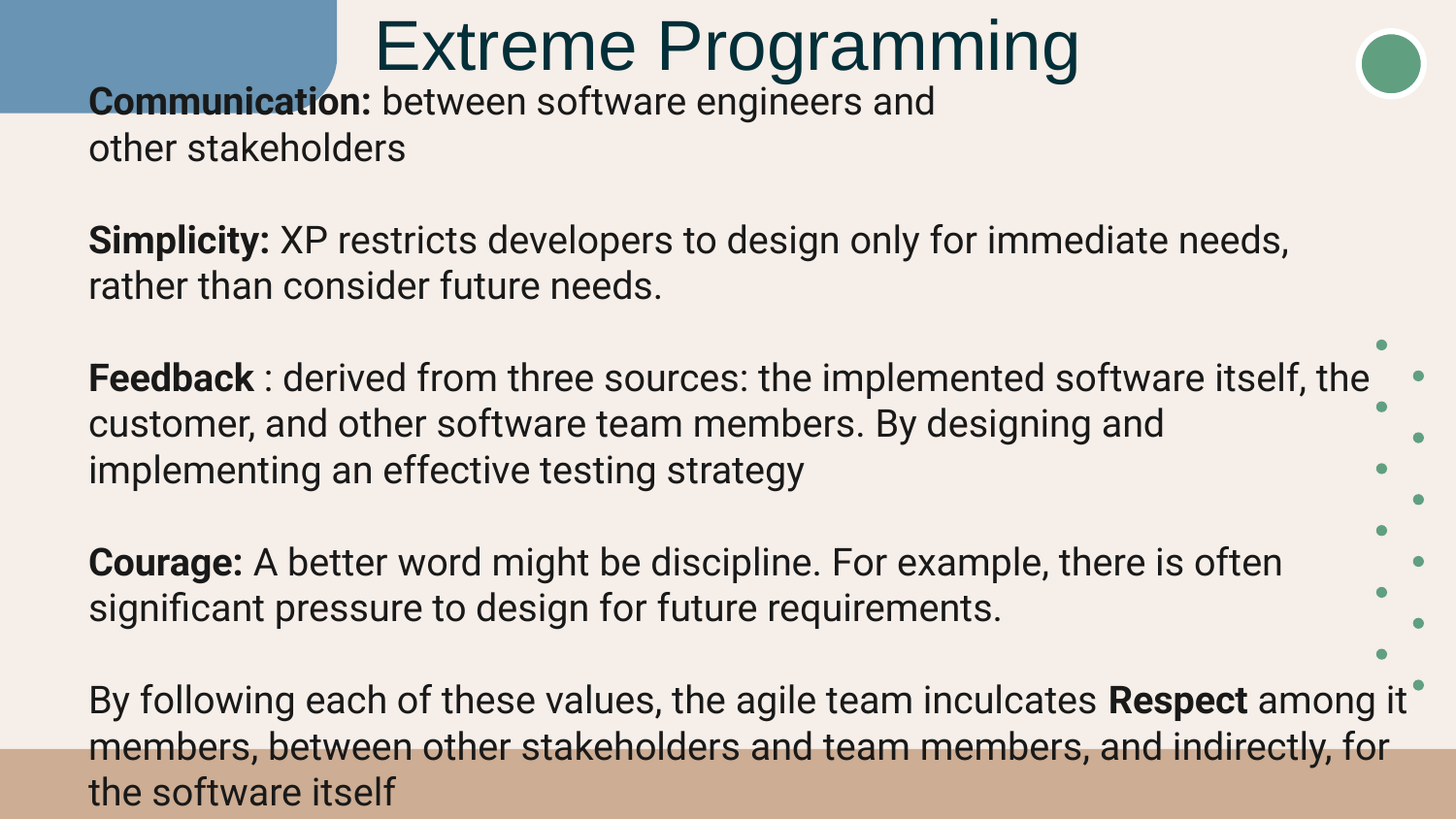

# Extreme Programming
Communication: between software engineers and
other stakeholders

Simplicity: XP restricts developers to design only for immediate needs,
rather than consider future needs.

Feedback : derived from three sources: the implemented software itself, the customer, and other software team members. By designing and implementing an effective testing strategy

Courage: A better word might be discipline. For example, there is often significant pressure to design for future requirements.

By following each of these values, the agile team inculcates Respect among it members, between other stakeholders and team members, and indirectly, for the software itself